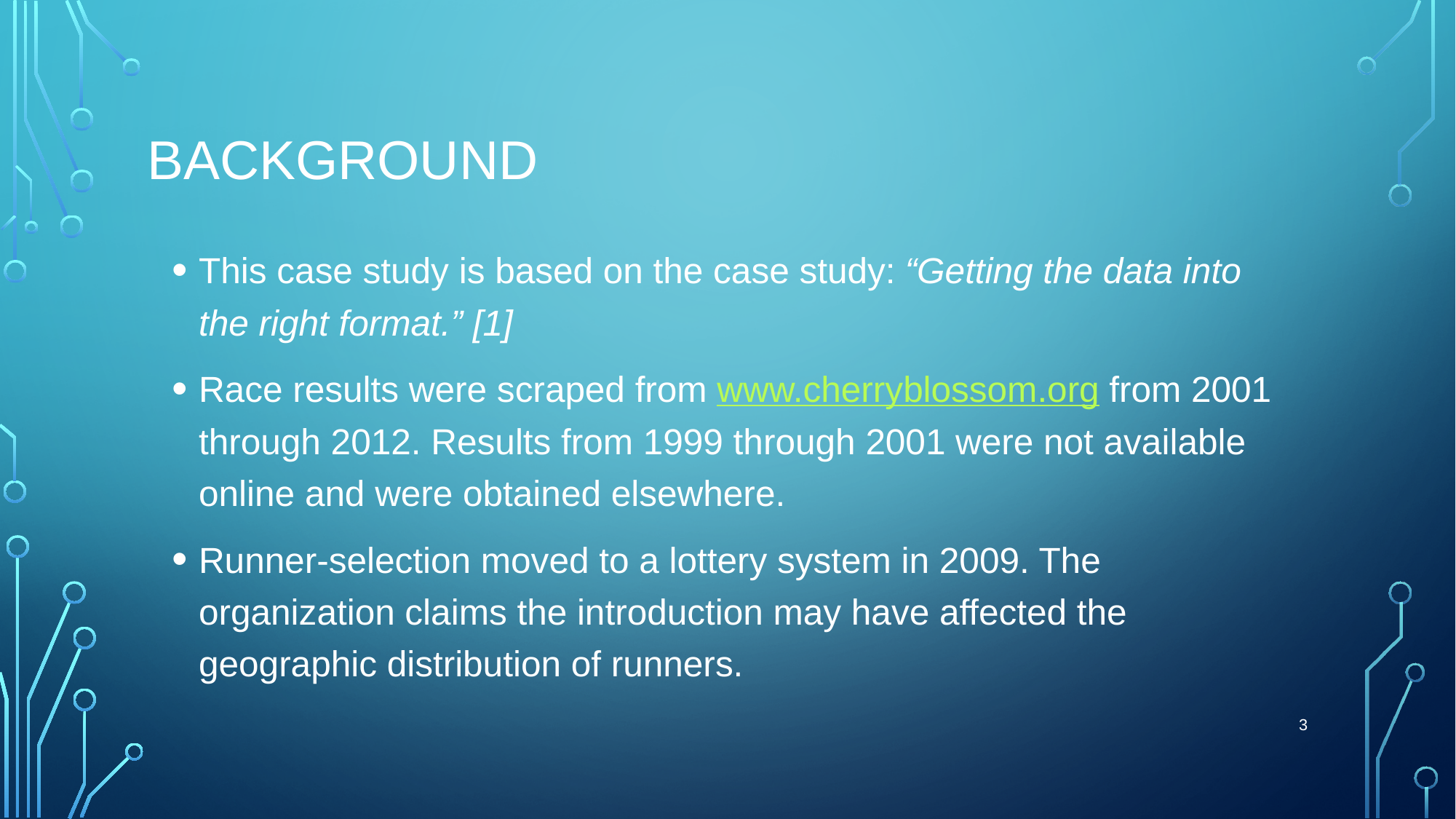

# Background
This case study is based on the case study: “Getting the data into the right format.” [1]
Race results were scraped from www.cherryblossom.org from 2001 through 2012. Results from 1999 through 2001 were not available online and were obtained elsewhere.
Runner-selection moved to a lottery system in 2009. The organization claims the introduction may have affected the geographic distribution of runners.

3